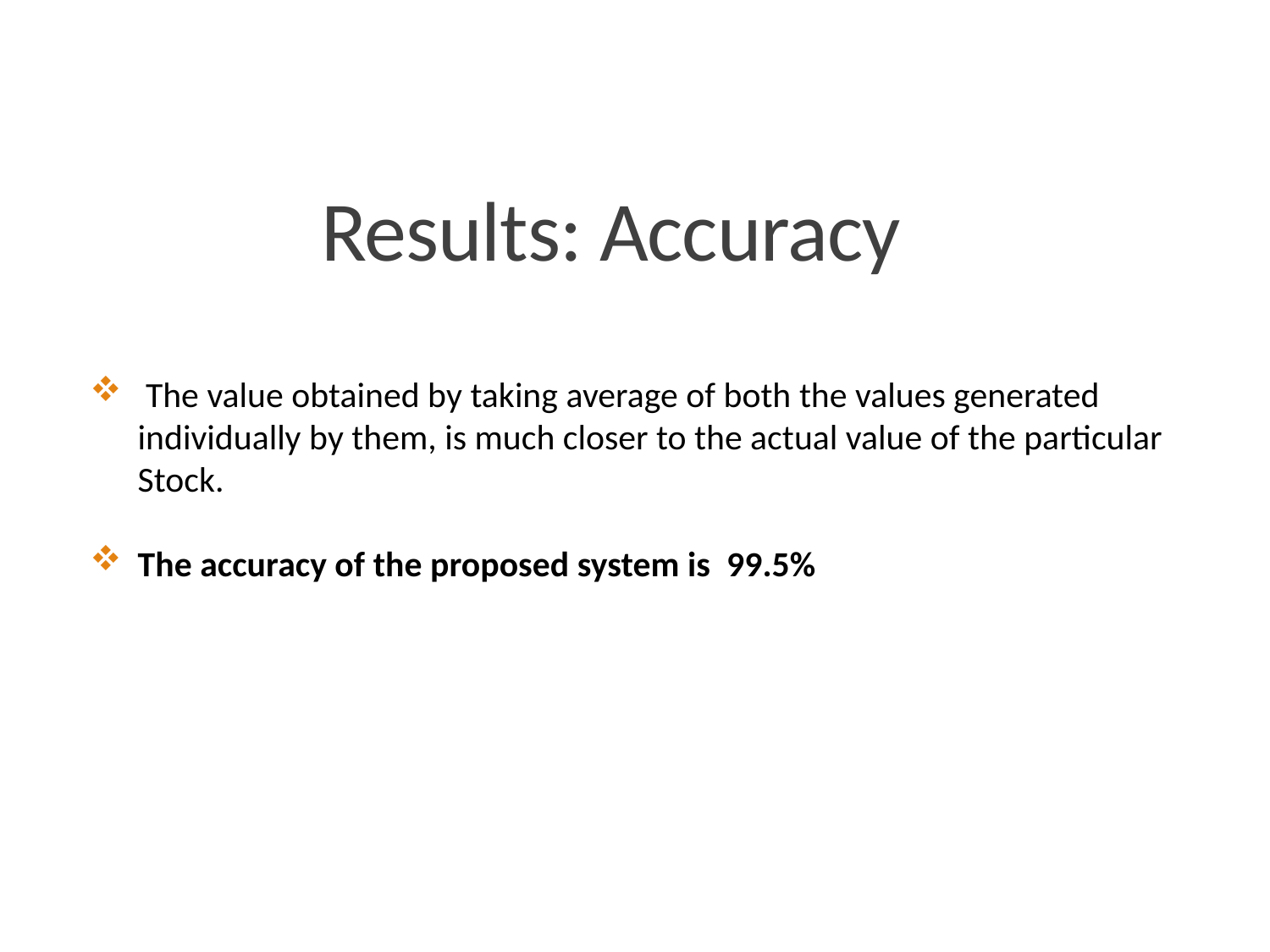

Results: Accuracy
 The value obtained by taking average of both the values generated individually by them, is much closer to the actual value of the particular Stock.

The accuracy of the proposed system is  99.5%